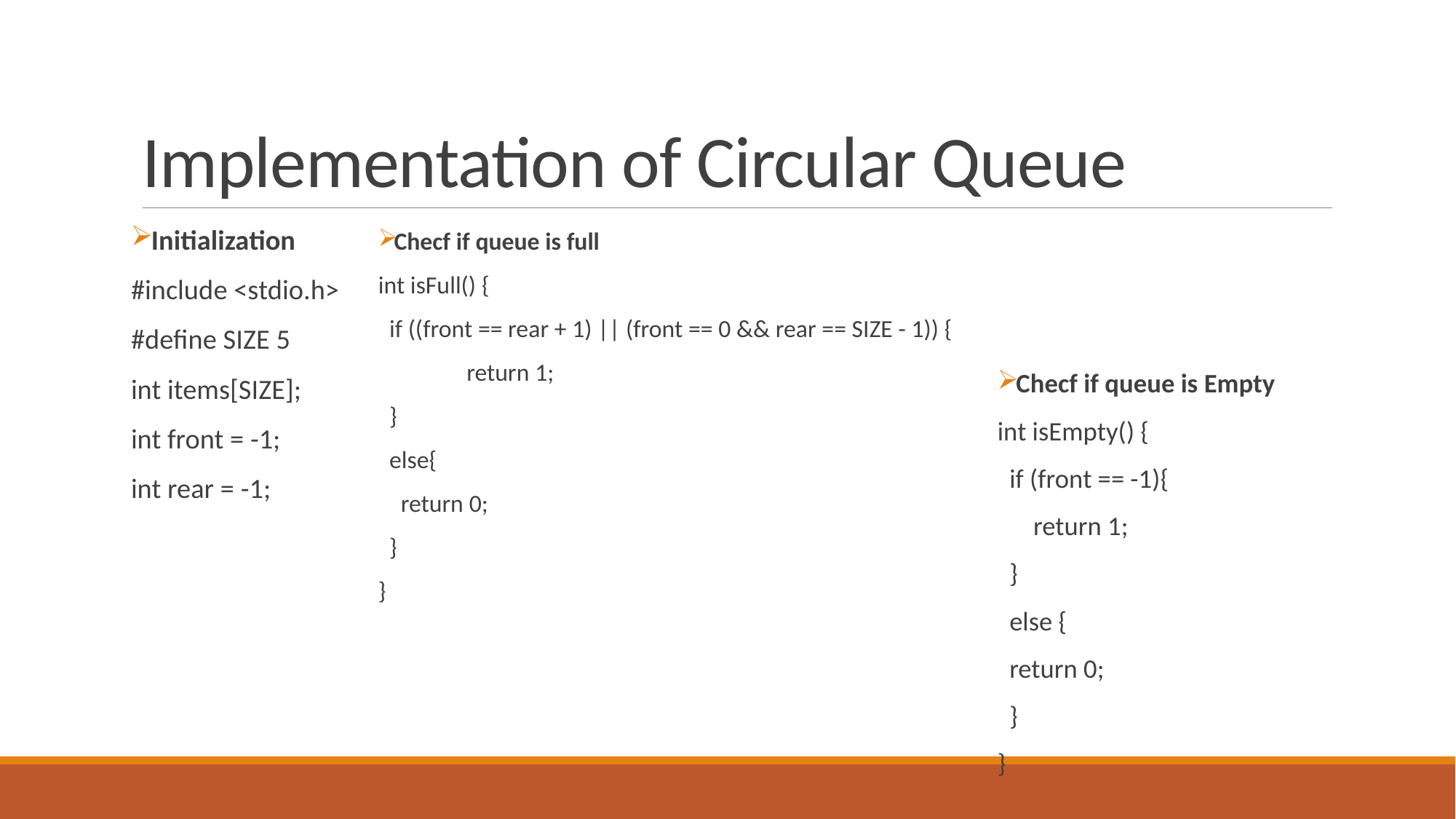

# Implementation of Circular Queue
Initialization
#include <stdio.h>
#define SIZE 5
int items[SIZE];
int front = -1;
int rear = -1;
Checf if queue is full
int isFull() {
  if ((front == rear + 1) || (front == 0 && rear == SIZE - 1)) {
	return 1;
  }
  else{
    return 0;
  }
}
Checf if queue is Empty
int isEmpty() {
  if (front == -1){
      return 1;
  }
  else {
  return 0;
  }
}